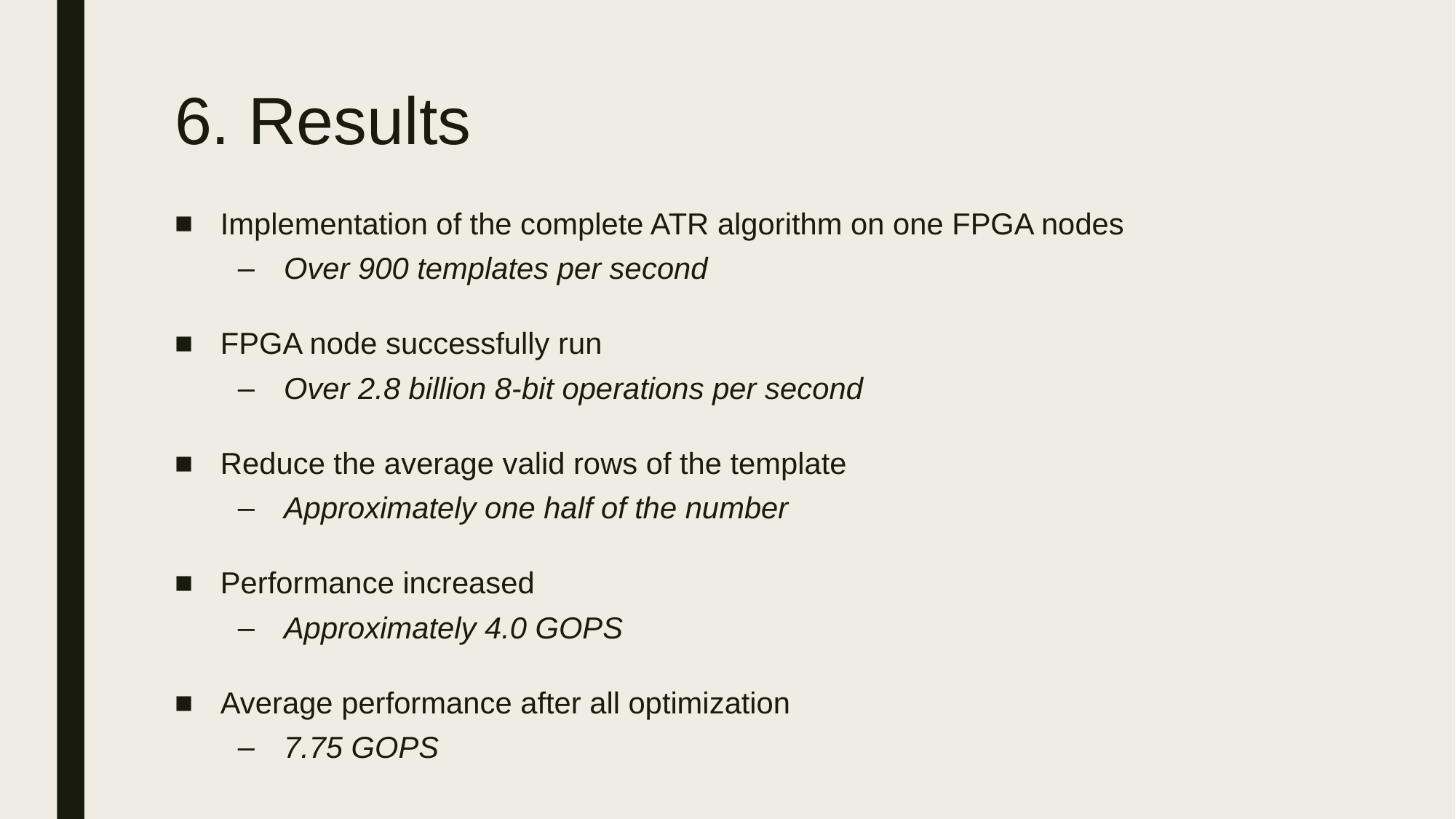

# 6. Results
Implementation of the complete ATR algorithm on one FPGA nodes
Over 900 templates per second
FPGA node successfully run
Over 2.8 billion 8-bit operations per second
Reduce the average valid rows of the template
Approximately one half of the number
Performance increased
Approximately 4.0 GOPS
Average performance after all optimization
7.75 GOPS